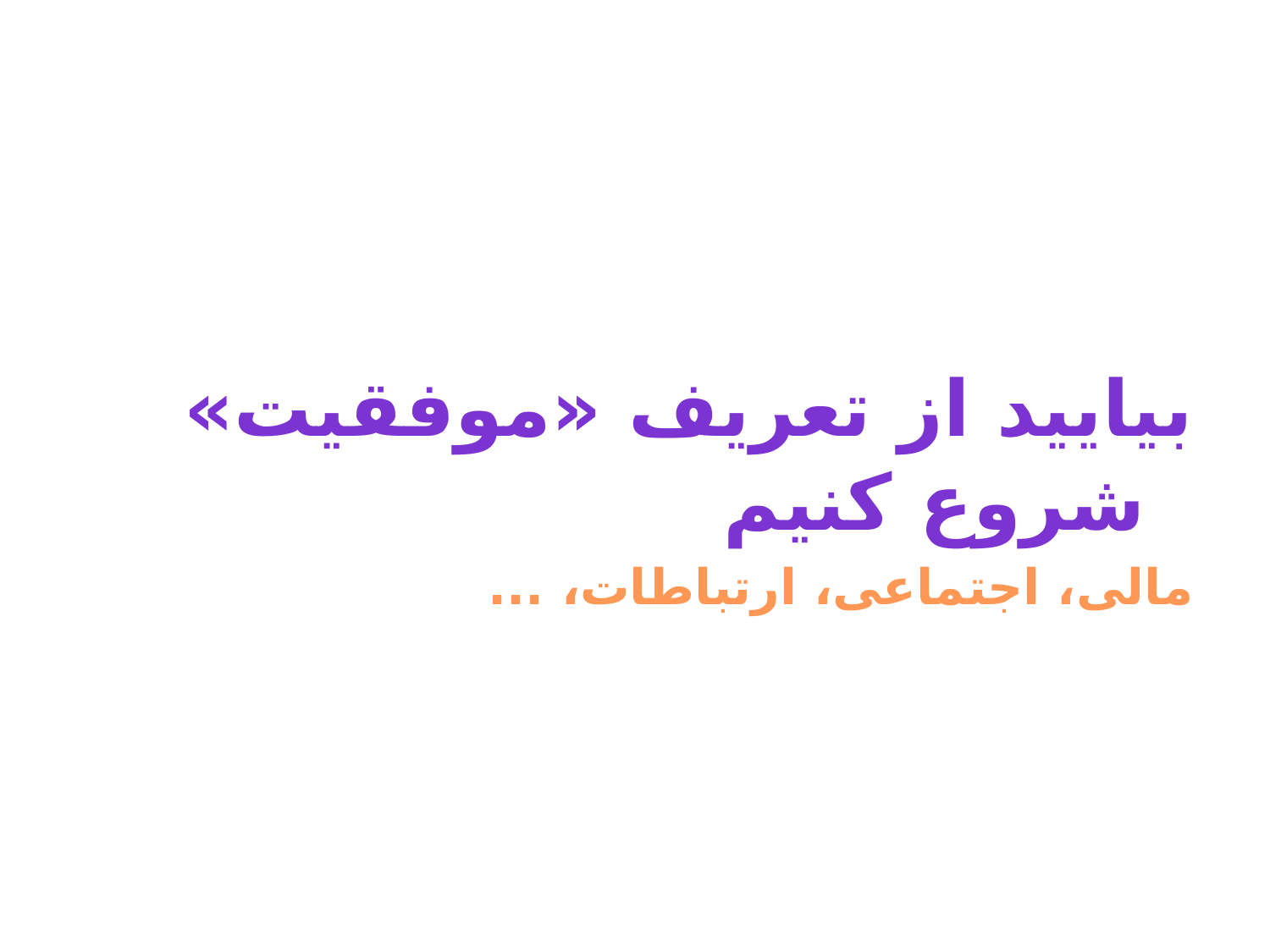

بیایید از تعریف «موفقیت» شروع کنیم
مالی، اجتماعی، ارتباطات، ...